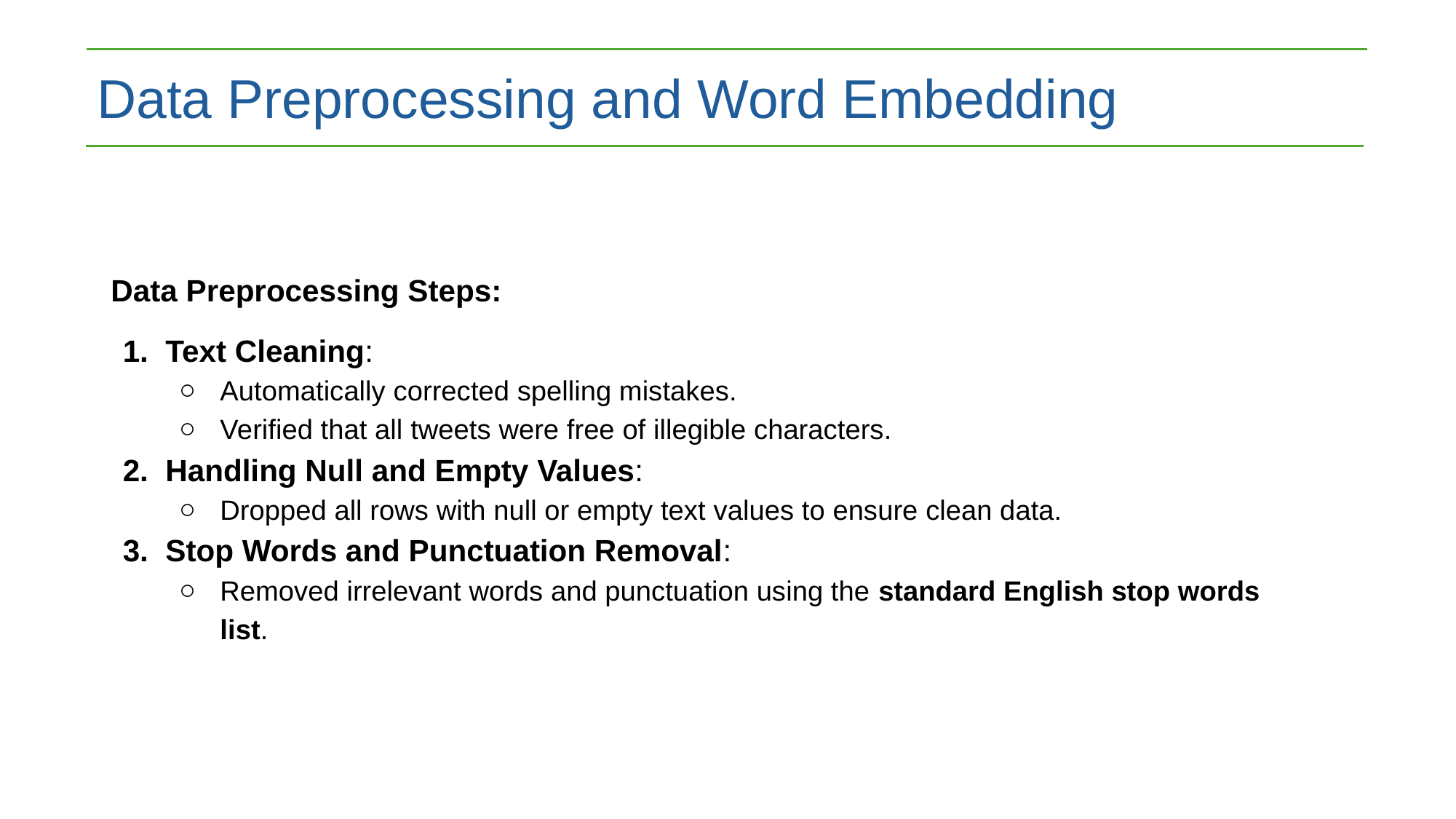

Data Preprocessing and Word Embedding

Data Preprocessing Steps:
Text Cleaning:
Automatically corrected spelling mistakes.
Verified that all tweets were free of illegible characters.
Handling Null and Empty Values:
Dropped all rows with null or empty text values to ensure clean data.
Stop Words and Punctuation Removal:
Removed irrelevant words and punctuation using the standard English stop words list.